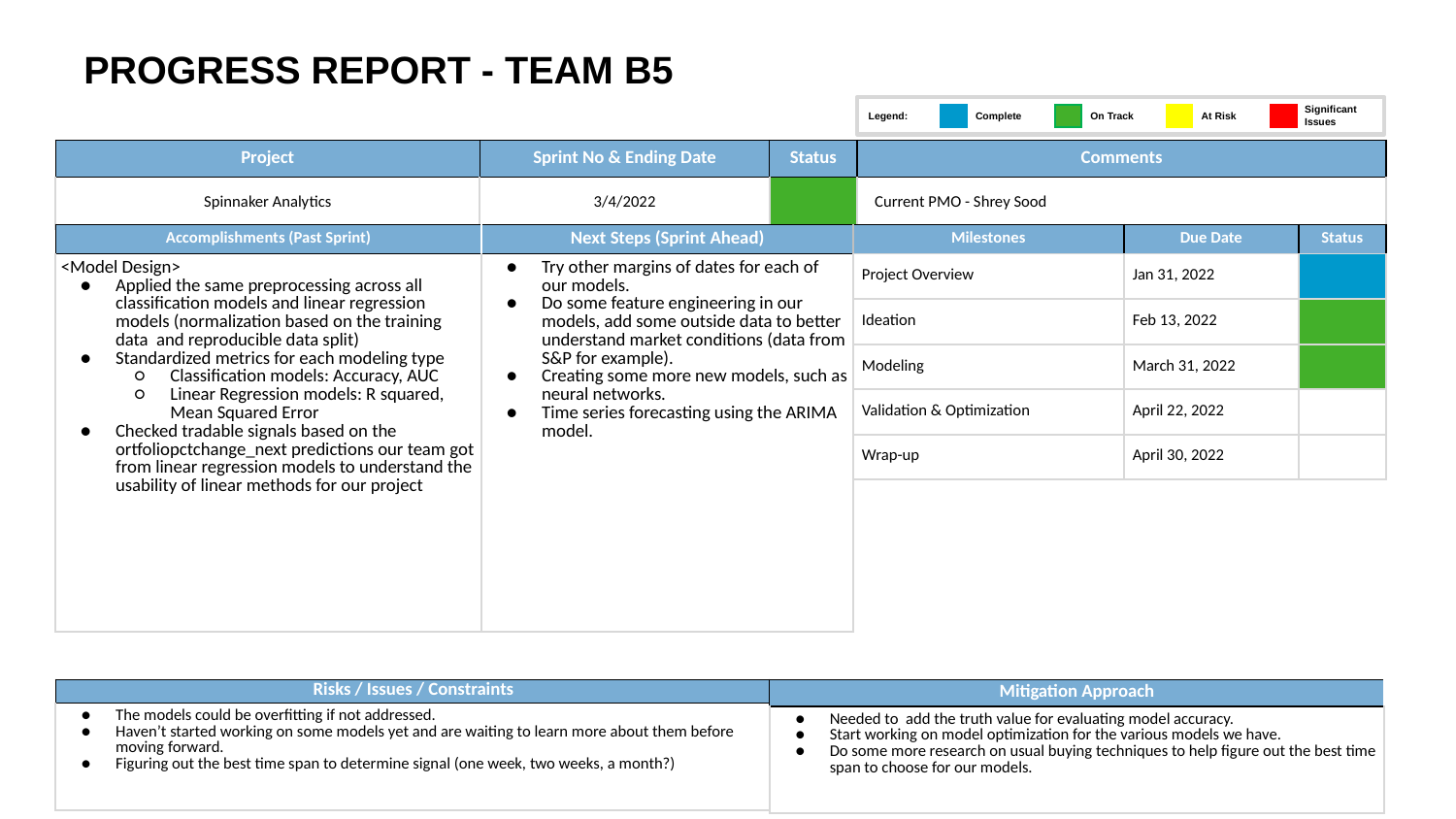

PROGRESS REPORT - TEAM B5
Legend:
Significant
Issues

On Track

At Risk

Complete

| Project | Sprint No & Ending Date | Status | Comments |
| --- | --- | --- | --- |
| Spinnaker Analytics | 3/4/2022 |  | Current PMO - Shrey Sood |
| Accomplishments (Past Sprint) | Next Steps (Sprint Ahead) |
| --- | --- |
| <Model Design> Applied the same preprocessing across all classification models and linear regression models (normalization based on the training data and reproducible data split) Standardized metrics for each modeling type Classification models: Accuracy, AUC Linear Regression models: R squared, Mean Squared Error Checked tradable signals based on the ortfoliopctchange\_next predictions our team got from linear regression models to understand the usability of linear methods for our project | Try other margins of dates for each of our models. Do some feature engineering in our models, add some outside data to better understand market conditions (data from S&P for example). Creating some more new models, such as neural networks. Time series forecasting using the ARIMA model. |
| Milestones | Due Date | Status |
| --- | --- | --- |
| Project Overview | Jan 31, 2022 |  |
| Ideation | Feb 13, 2022 |  |
| Modeling | March 31, 2022 |  |
| Validation & Optimization | April 22, 2022 |  |
| Wrap-up | April 30, 2022 |  |
| Risks / Issues / Constraints |
| --- |
| The models could be overfitting if not addressed. Haven’t started working on some models yet and are waiting to learn more about them before moving forward. Figuring out the best time span to determine signal (one week, two weeks, a month?) |
| Mitigation Approach |
| --- |
| Needed to add the truth value for evaluating model accuracy. Start working on model optimization for the various models we have. Do some more research on usual buying techniques to help figure out the best time span to choose for our models. |